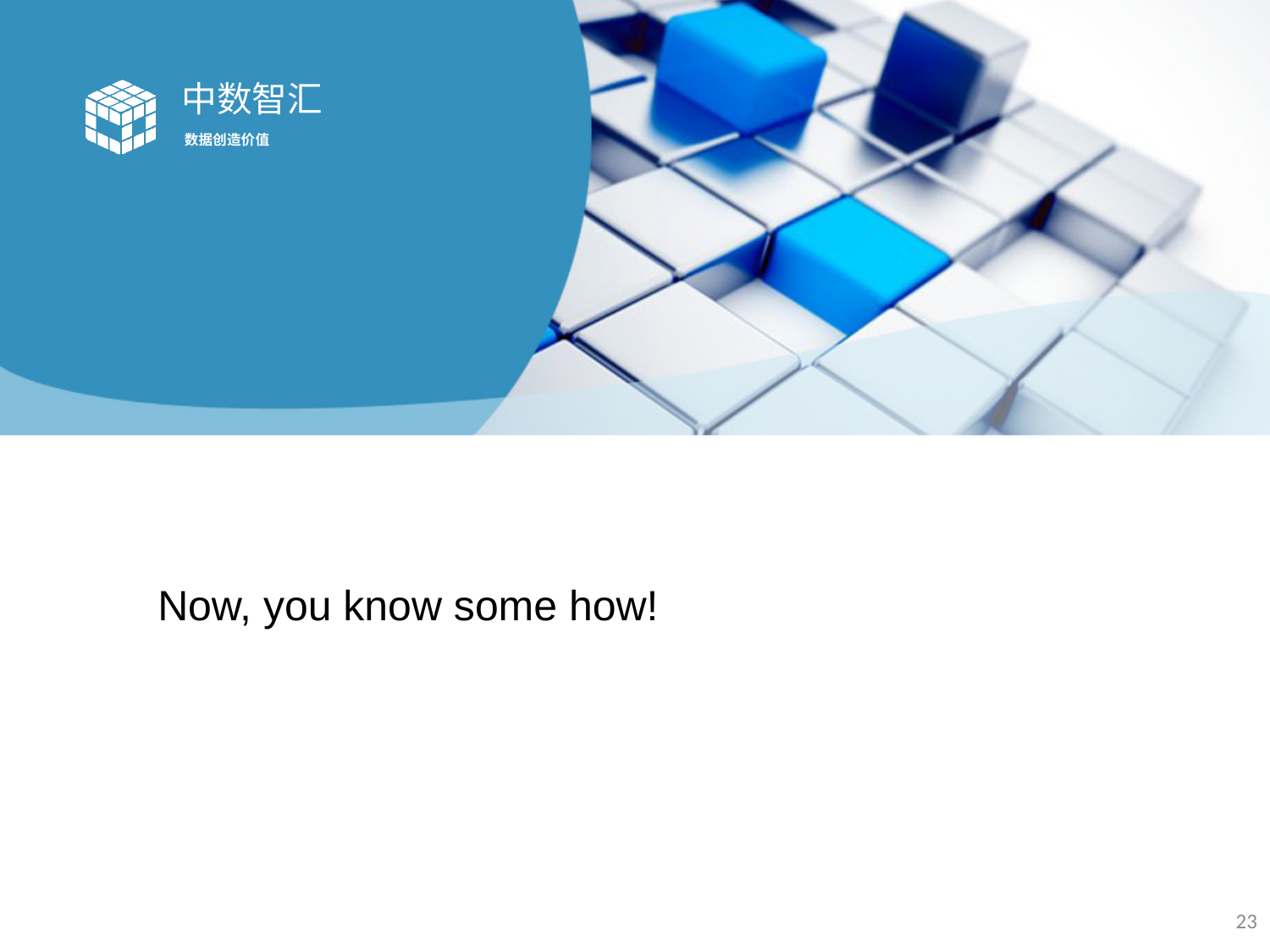

# Now, you know some how!
23